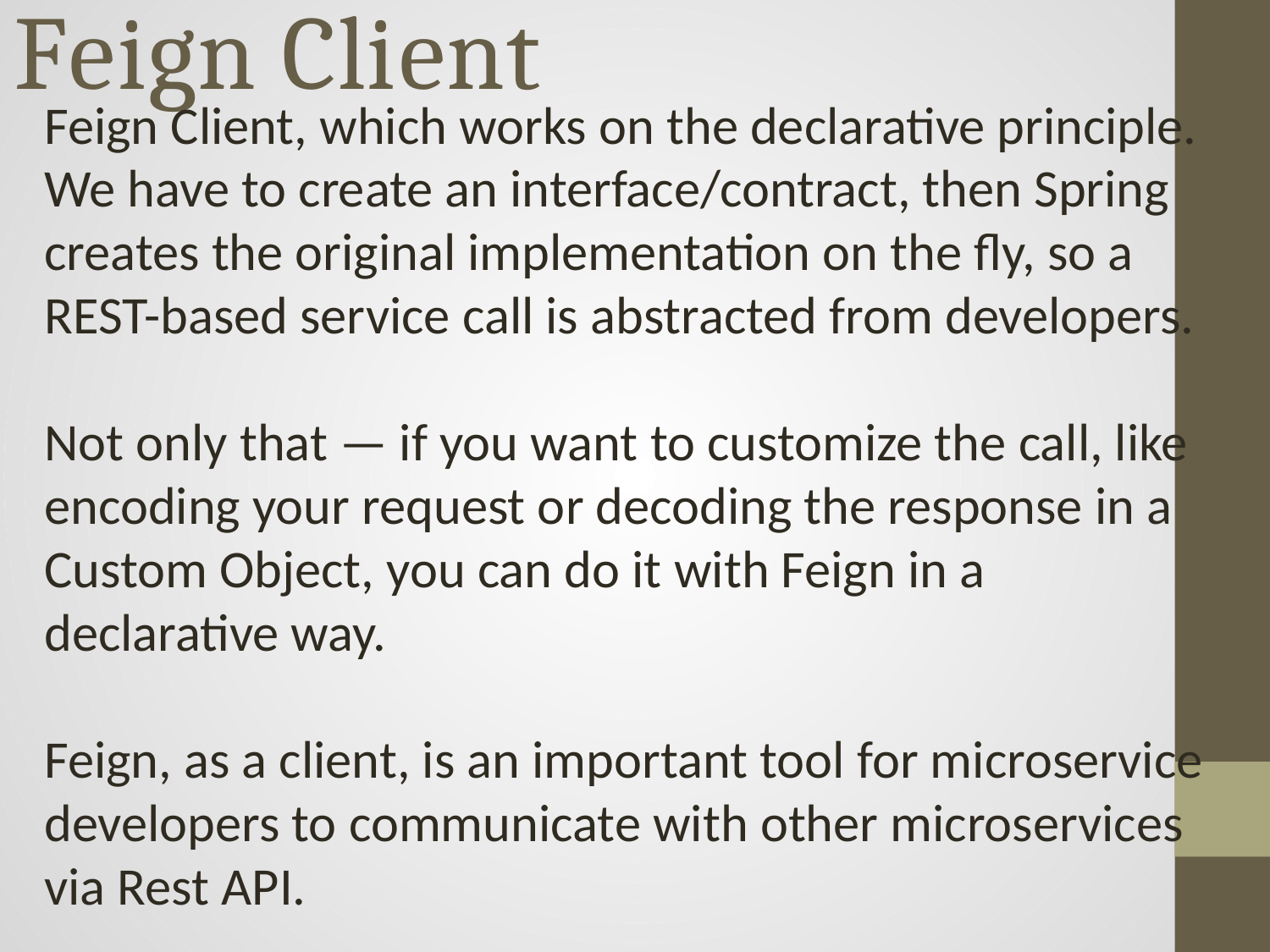

# Feign Client
Feign Client, which works on the declarative principle. We have to create an interface/contract, then Spring creates the original implementation on the fly, so a REST-based service call is abstracted from developers.

Not only that — if you want to customize the call, like encoding your request or decoding the response in a Custom Object, you can do it with Feign in a declarative way.

Feign, as a client, is an important tool for microservice developers to communicate with other microservices via Rest API.